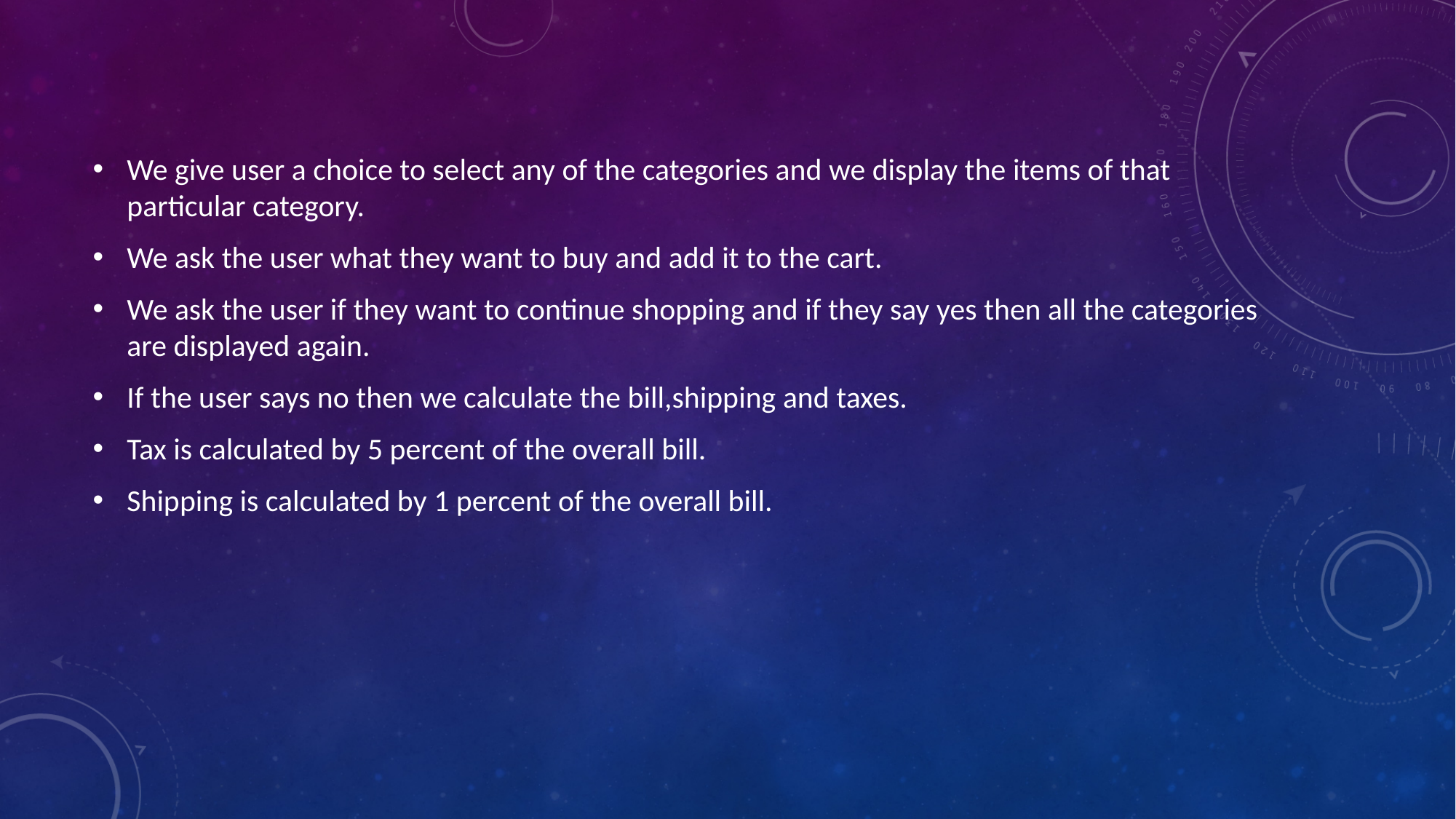

We give user a choice to select any of the categories and we display the items of that particular category.
We ask the user what they want to buy and add it to the cart.
We ask the user if they want to continue shopping and if they say yes then all the categories are displayed again.
If the user says no then we calculate the bill,shipping and taxes.
Tax is calculated by 5 percent of the overall bill.
Shipping is calculated by 1 percent of the overall bill.